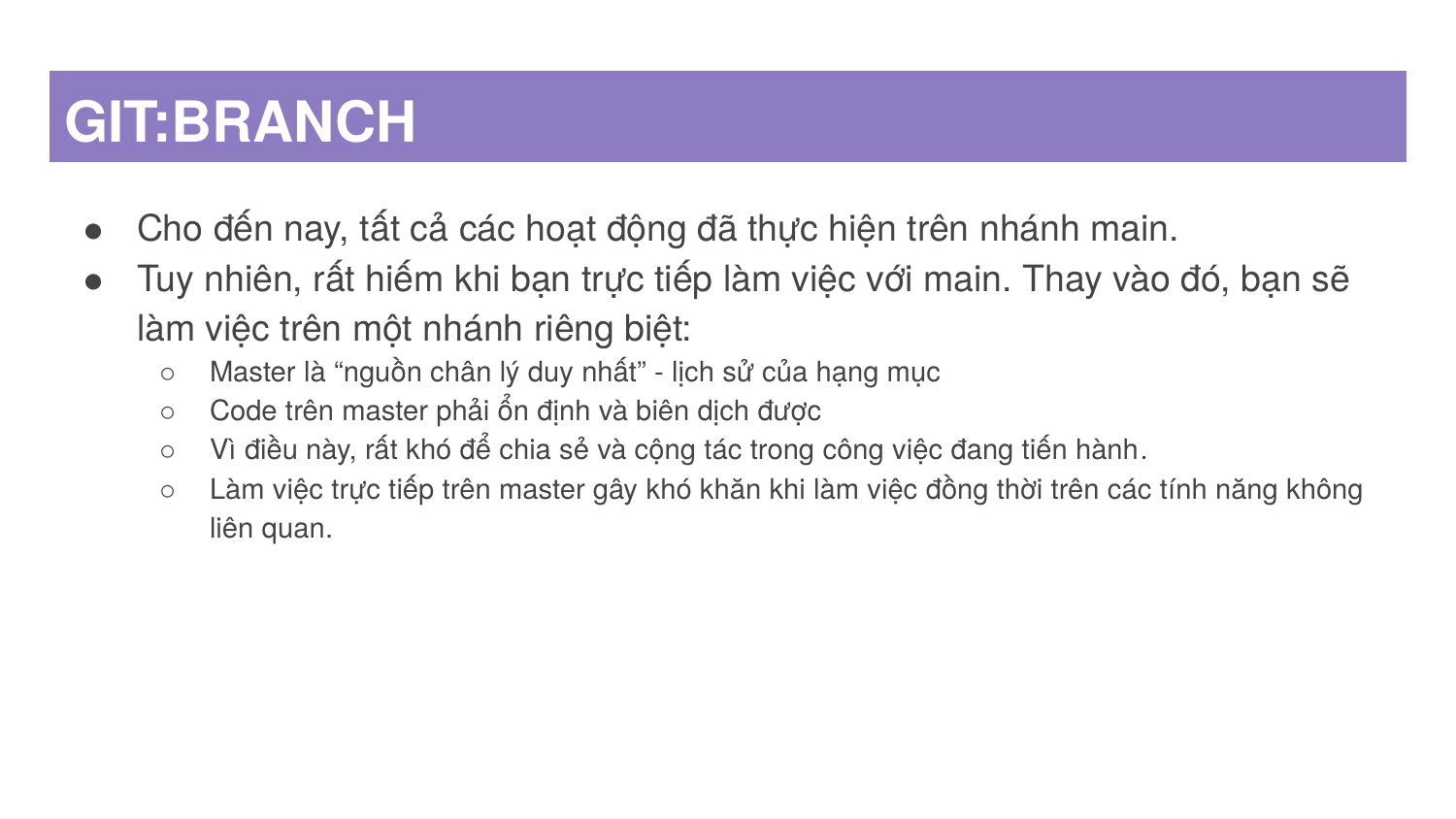

# GIT:BRANCH
Cho đến nay, tất cả các hoạt động đã thực hiện trên nhánh main.
Tuy nhiên, rất hiếm khi bạn trực tiếp làm việc với main. Thay vào đó, bạn sẽ làm việc trên một nhánh riêng biệt:
Master là “nguồn chân lý duy nhất” - lịch sử của hạng mục
Code trên master phải ổn định và biên dịch được
Vì điều này, rất khó để chia sẻ và cộng tác trong công việc đang tiến hành.
Làm việc trực tiếp trên master gây khó khăn khi làm việc đồng thời trên các tính năng không liên quan.